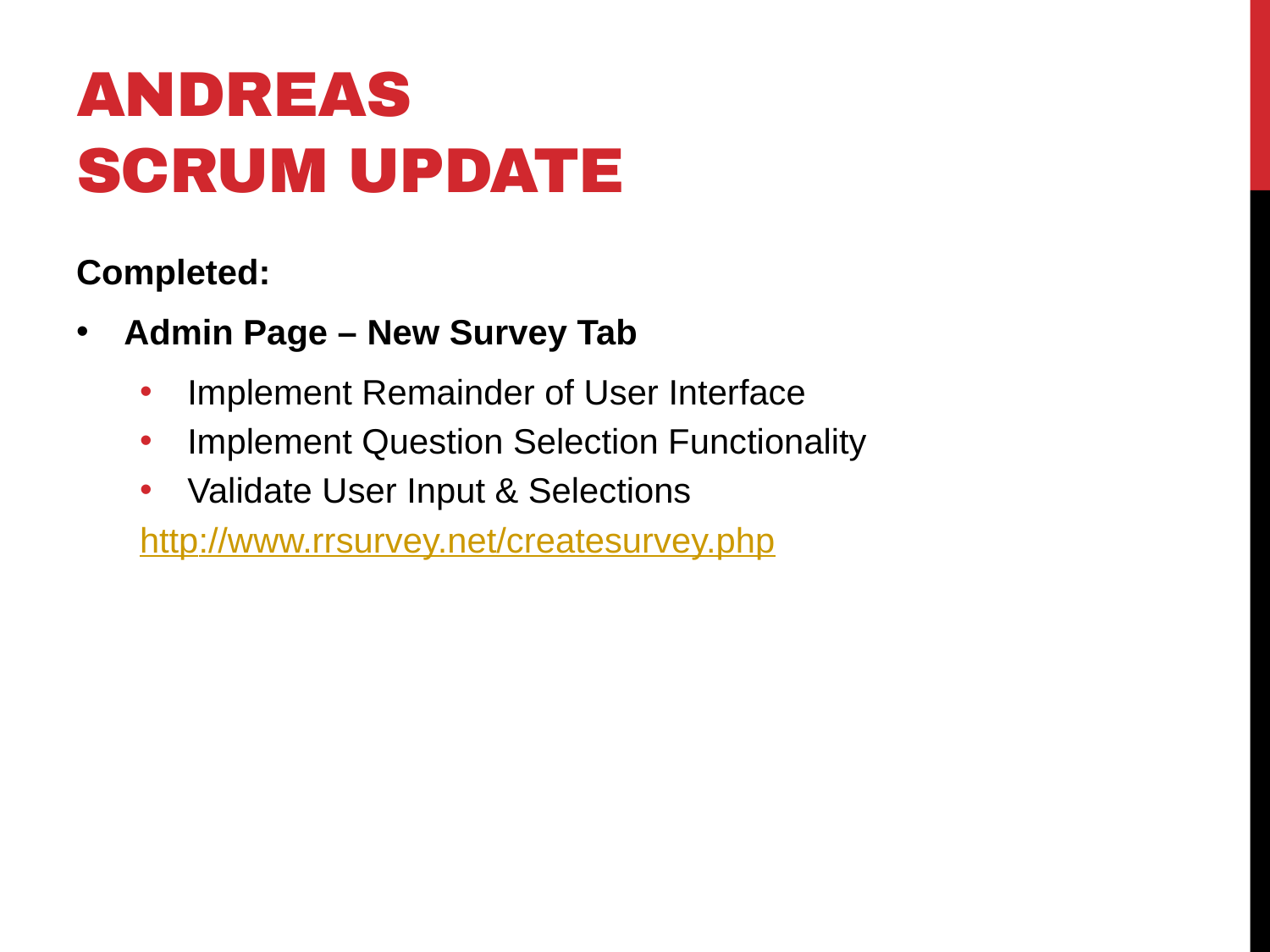

# Andreas SCRUM Update
Completed:
Admin Page – New Survey Tab
Implement Remainder of User Interface
Implement Question Selection Functionality
Validate User Input & Selections
http://www.rrsurvey.net/createsurvey.php